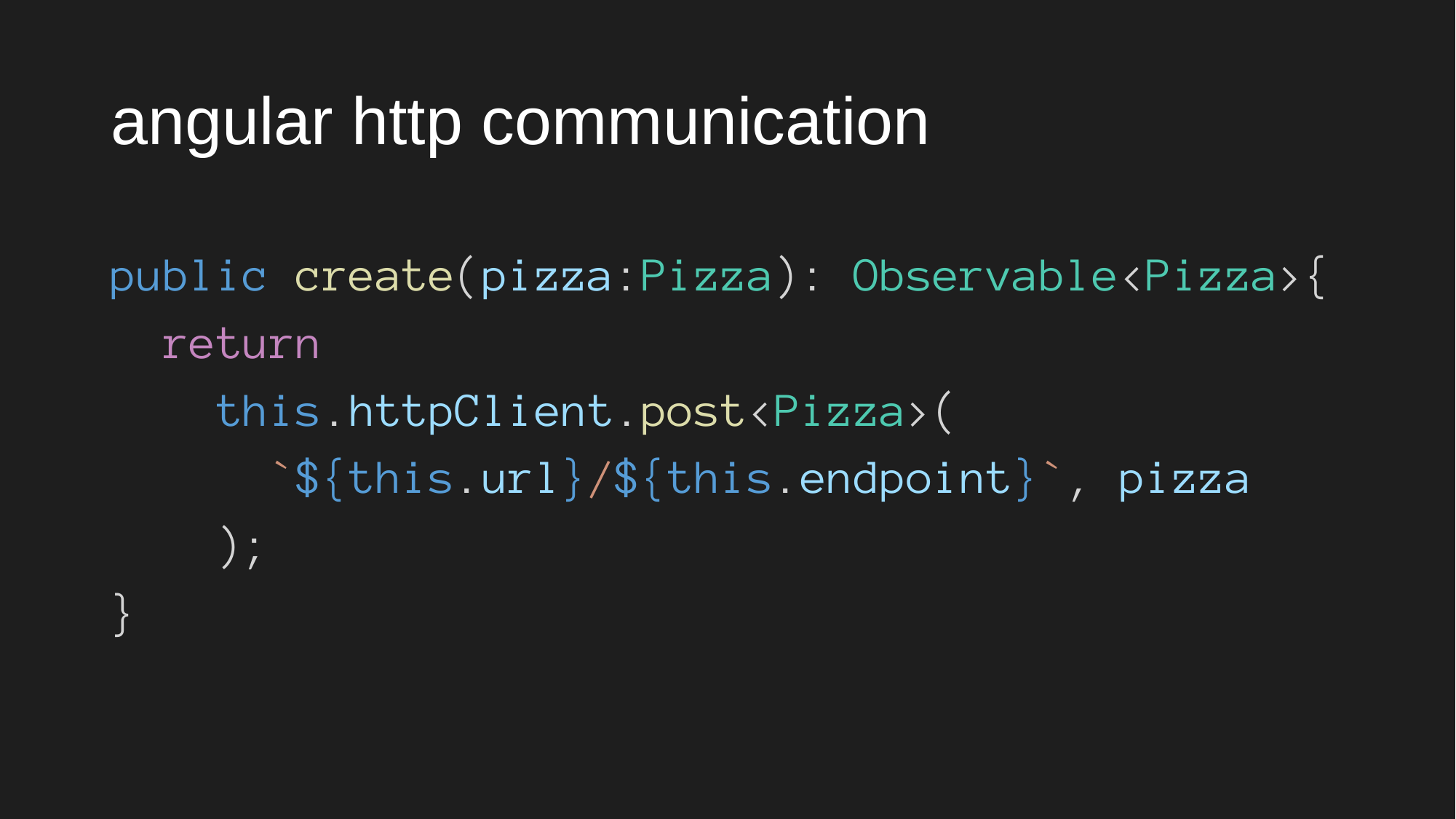

# angular http communication
public create(pizza:Pizza): Observable<Pizza>{
  return
    this.httpClient.post<Pizza>(
      `${this.url}/${this.endpoint}`, pizza
    );
}